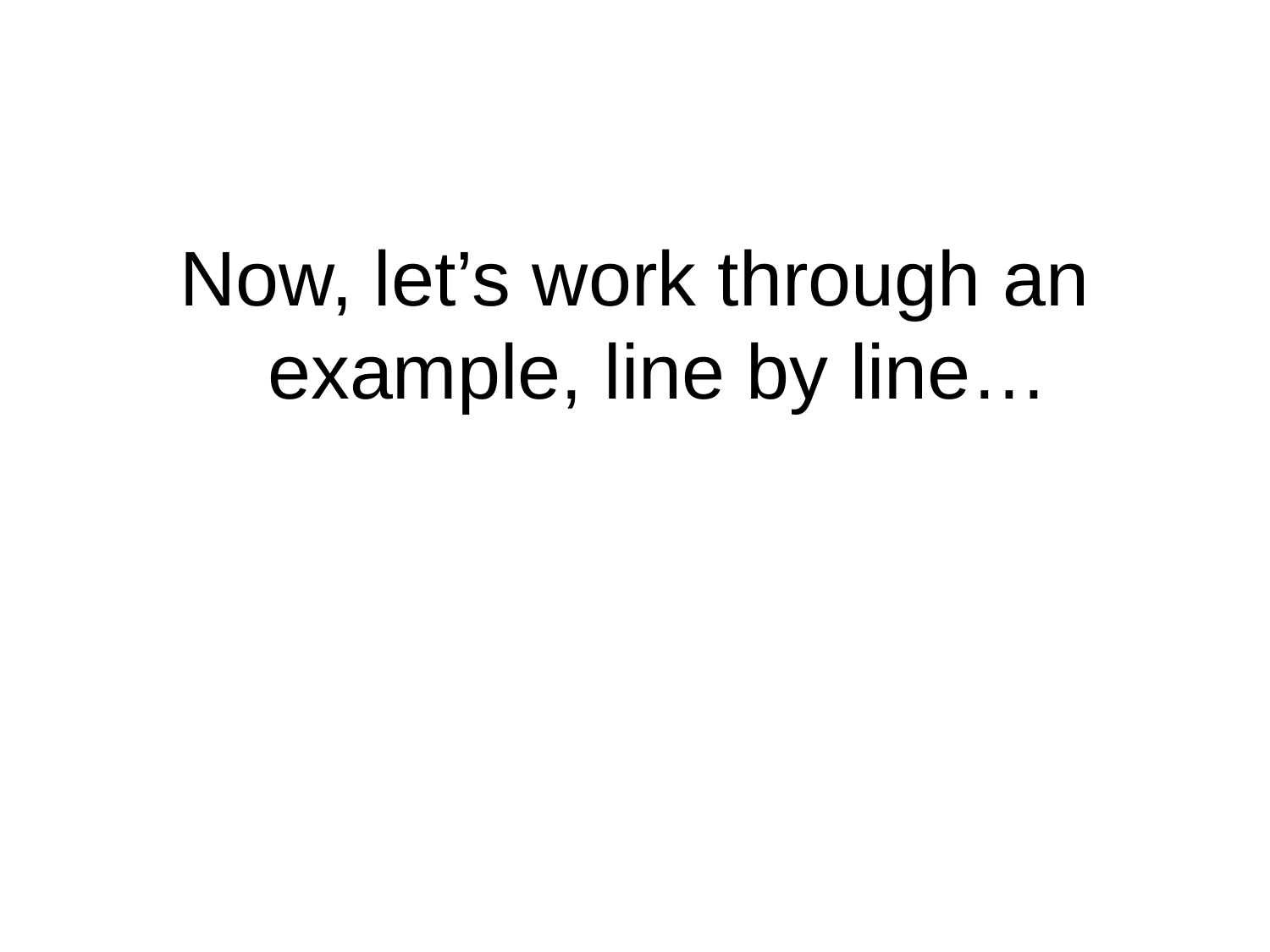

Now, let’s work through an example, line by line…